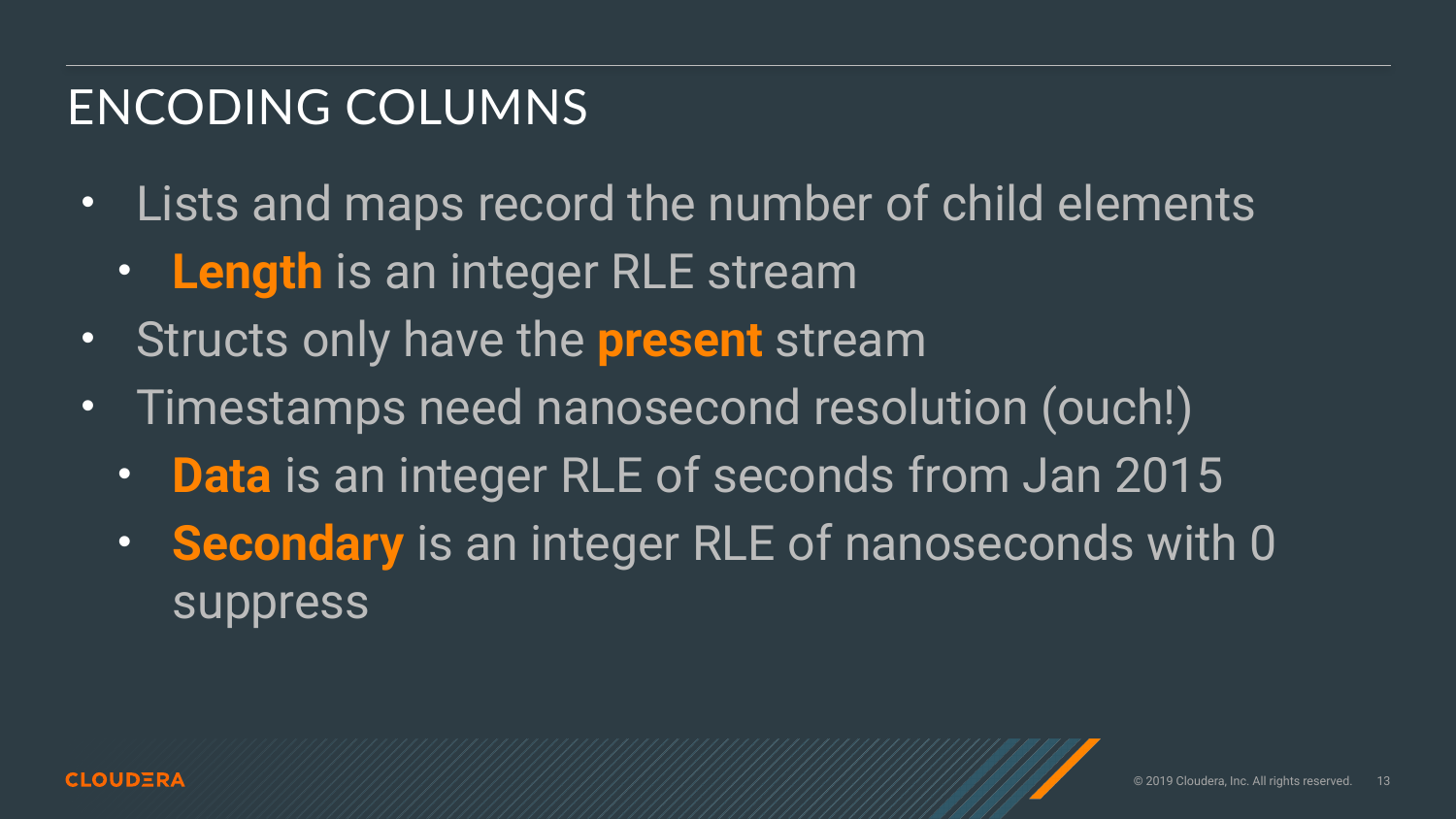

# Encoding columns
Lists and maps record the number of child elements
Length is an integer RLE stream
Structs only have the present stream
Timestamps need nanosecond resolution (ouch!)
Data is an integer RLE of seconds from Jan 2015
Secondary is an integer RLE of nanoseconds with 0 suppress